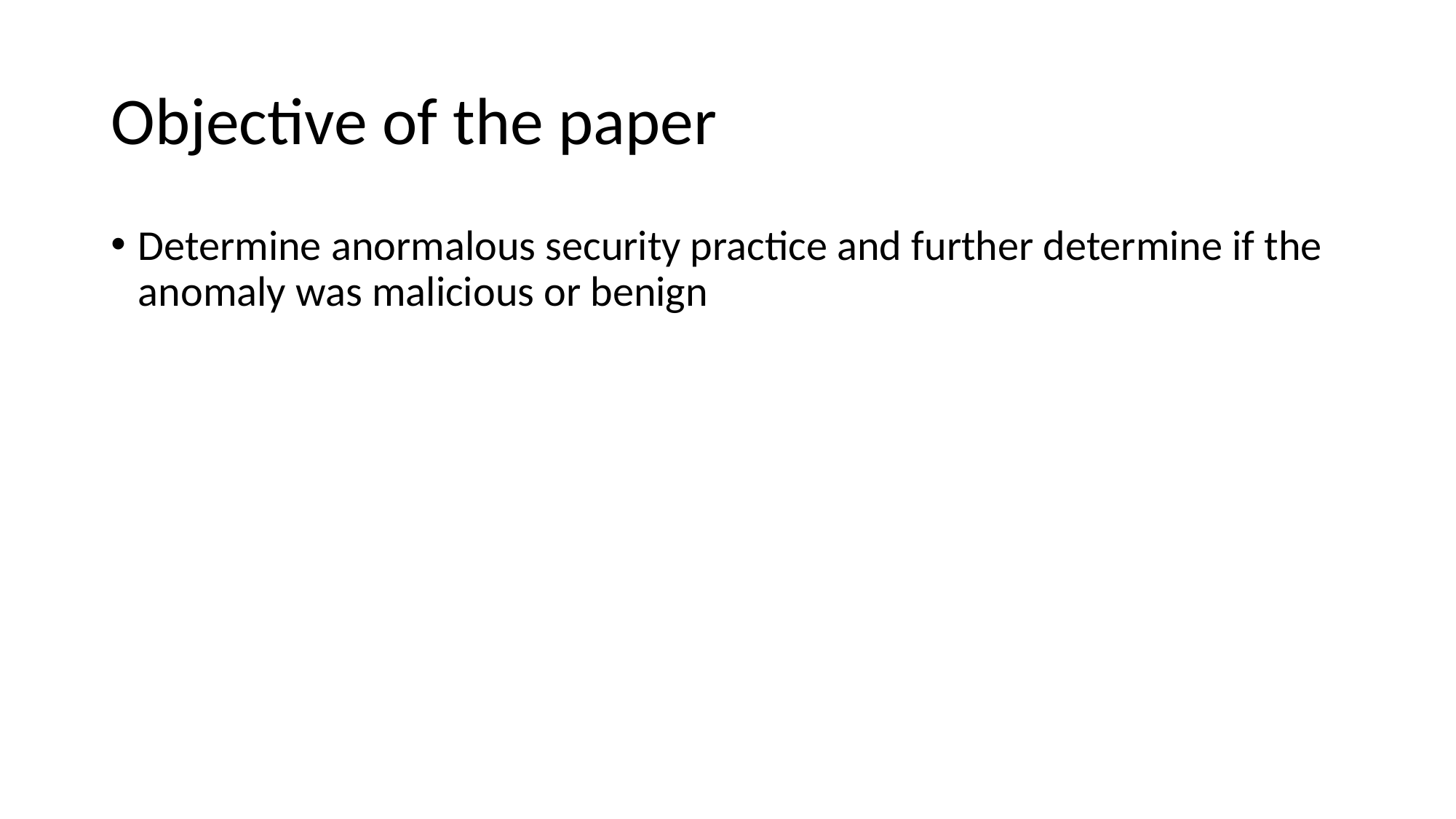

# Objective of the paper
Determine anormalous security practice and further determine if the anomaly was malicious or benign